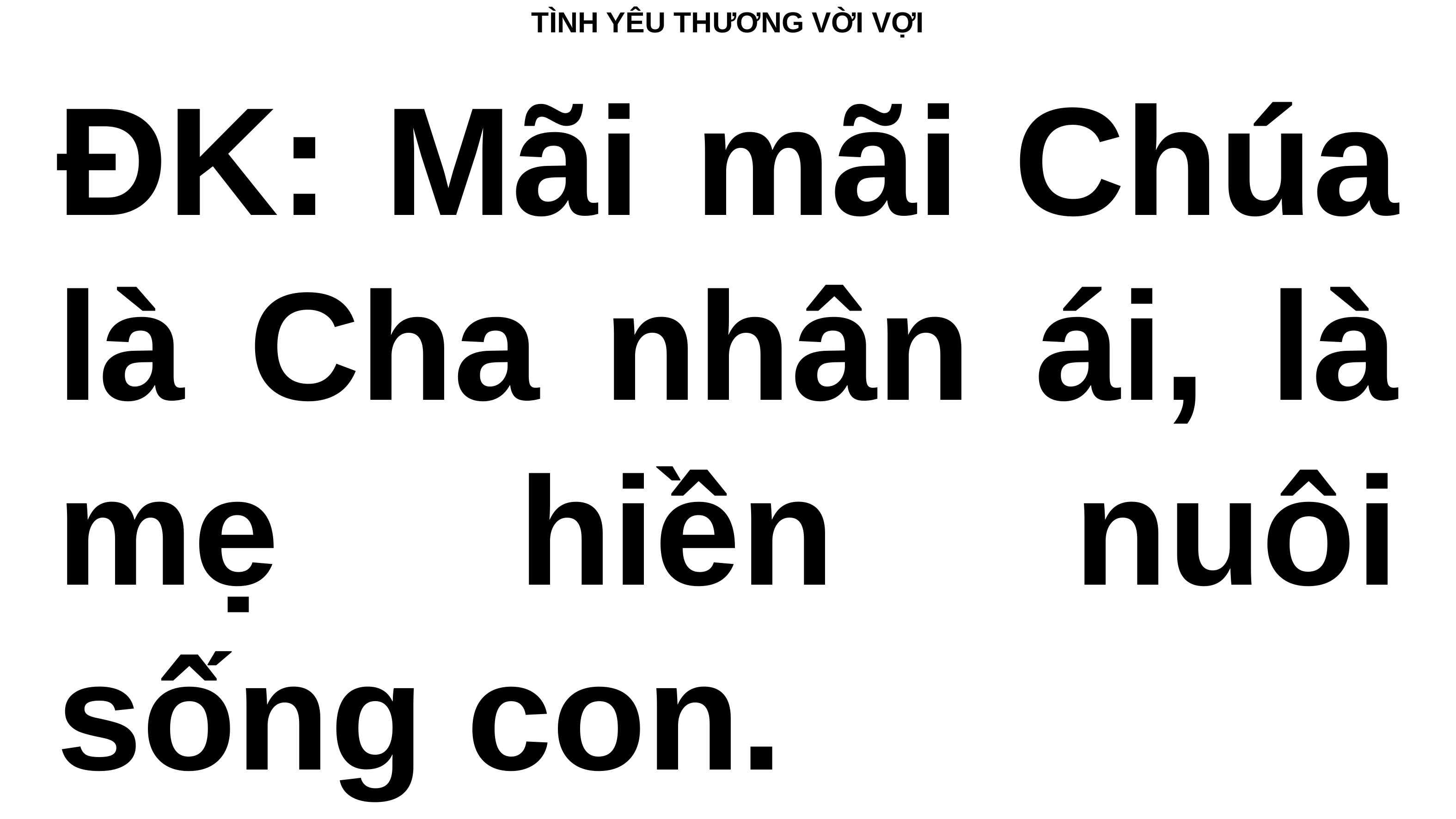

# TÌNH YÊU THƯƠNG VỜI VỢI
ĐK: Mãi mãi Chúa là Cha nhân ái, là mẹ hiền nuôi sống con.